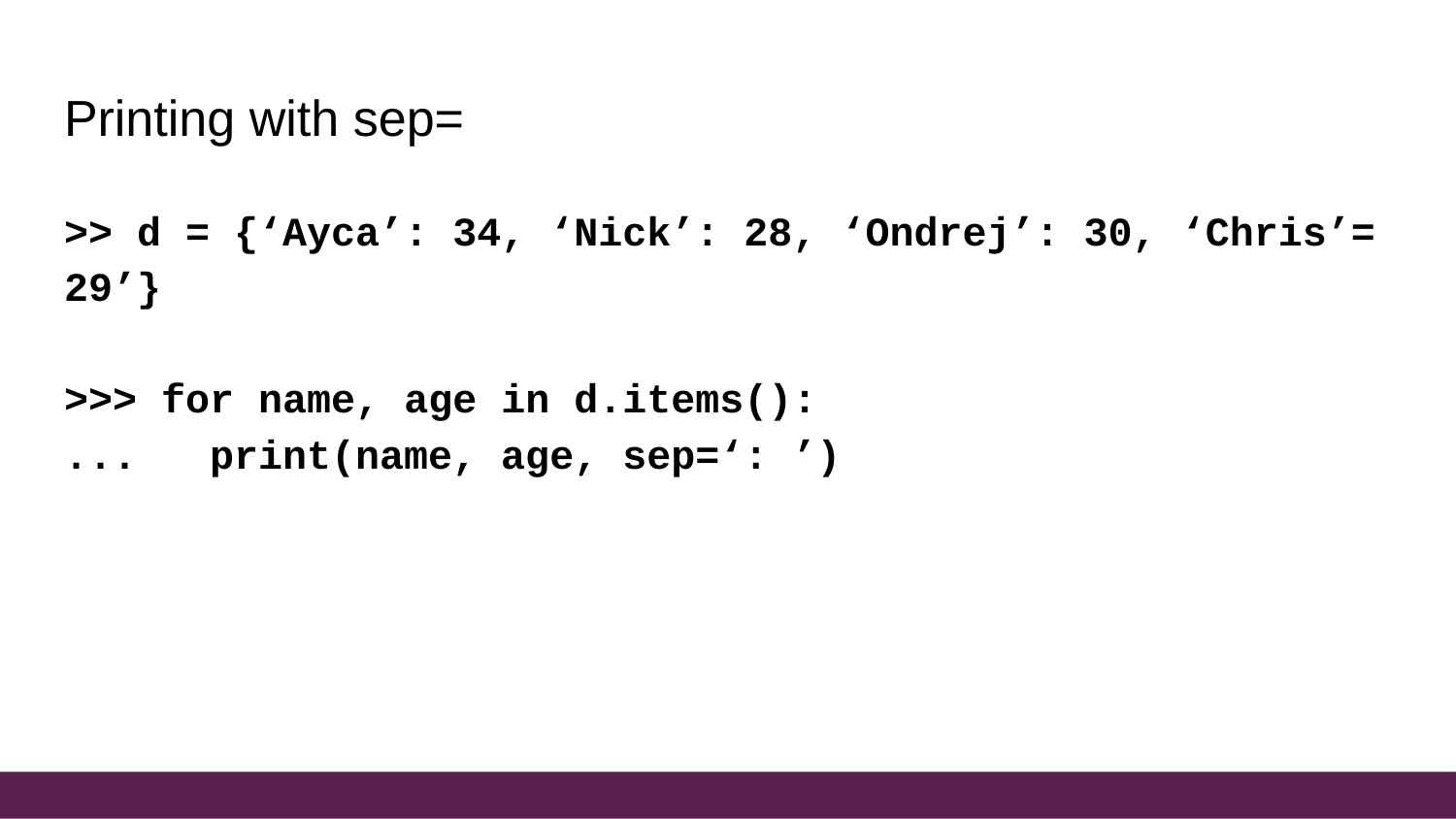

# Printing with sep=
>> d = {‘Ayca’: 34, ‘Nick’: 28, ‘Ondrej’: 30, ‘Chris’= 29’}

>>> for name, age in d.items():
...	print(name, age, sep=‘: ’)